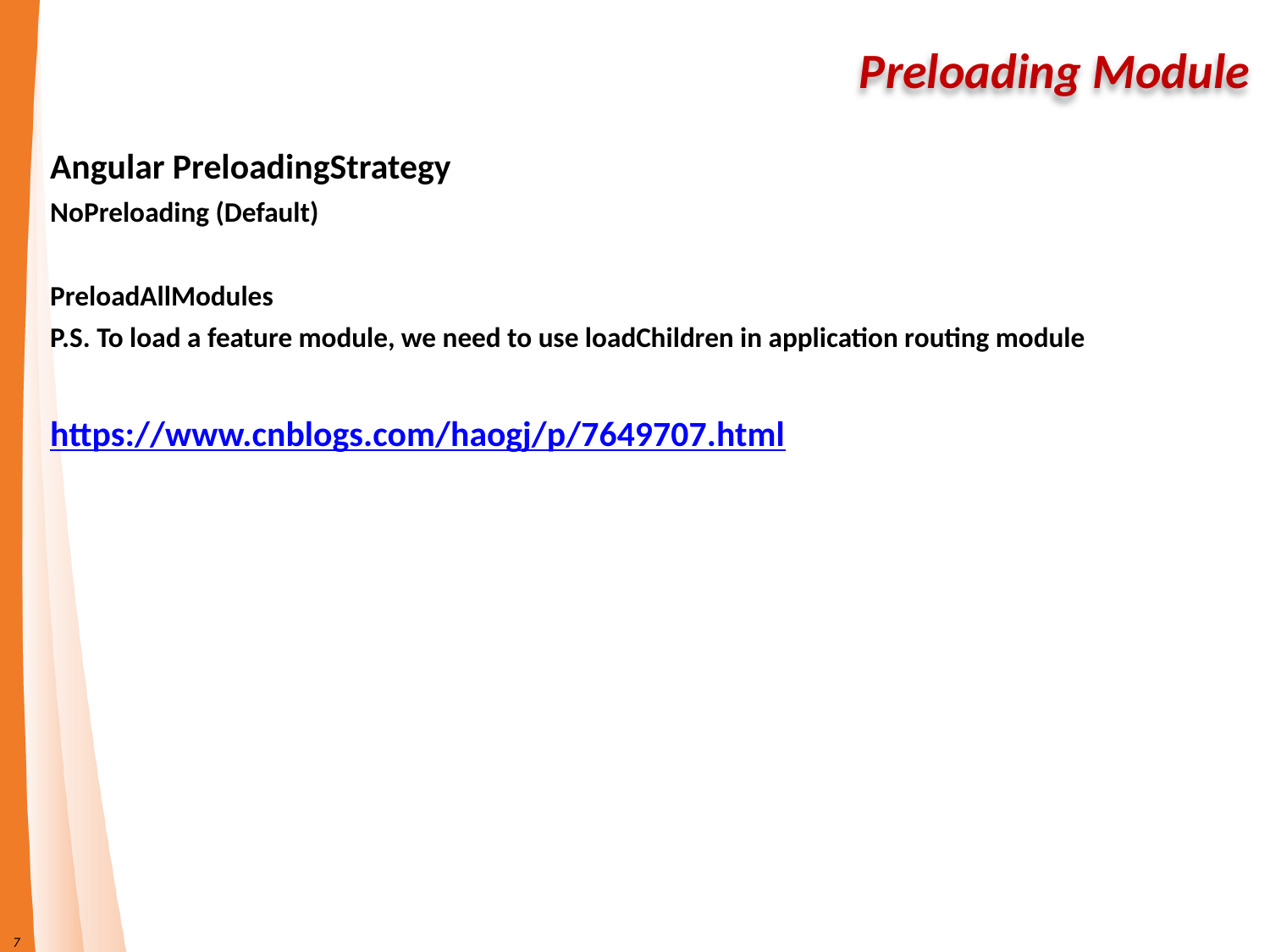

# Preloading Module
Angular PreloadingStrategy
NoPreloading (Default)

PreloadAllModules
P.S. To load a feature module, we need to use loadChildren in application routing module

https://www.cnblogs.com/haogj/p/7649707.html

7